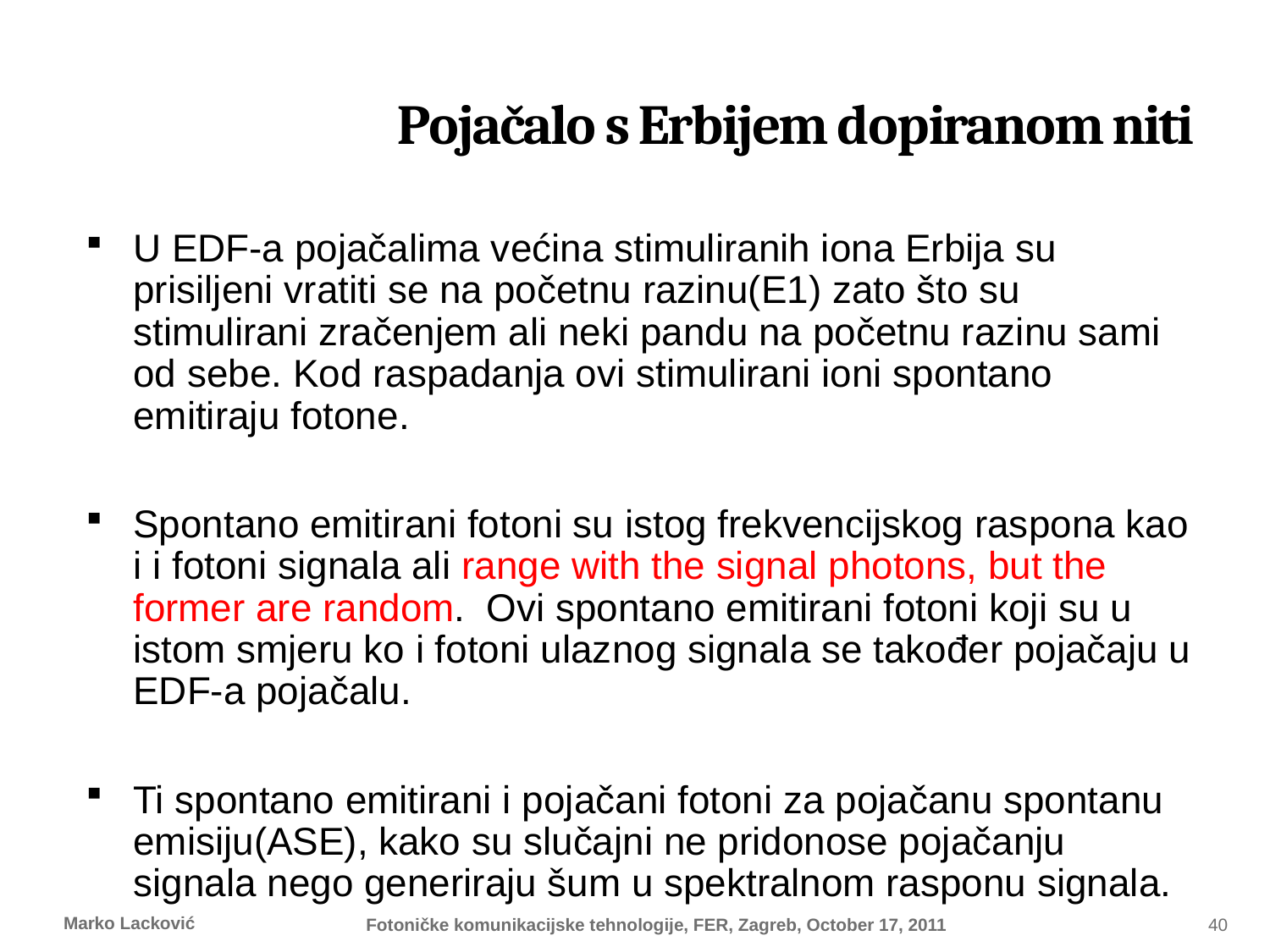

# Pojačalo s Erbijem dopiranom niti
U EDF-a pojačalima većina stimuliranih iona Erbija su prisiljeni vratiti se na početnu razinu(E1) zato što su stimulirani zračenjem ali neki pandu na početnu razinu sami od sebe. Kod raspadanja ovi stimulirani ioni spontano emitiraju fotone.

Spontano emitirani fotoni su istog frekvencijskog raspona kao i i fotoni signala ali range with the signal photons, but the former are random.  Ovi spontano emitirani fotoni koji su u istom smjeru ko i fotoni ulaznog signala se također pojačaju u EDF-a pojačalu.

Ti spontano emitirani i pojačani fotoni za pojačanu spontanu emisiju(ASE), kako su slučajni ne pridonose pojačanju signala nego generiraju šum u spektralnom rasponu signala.